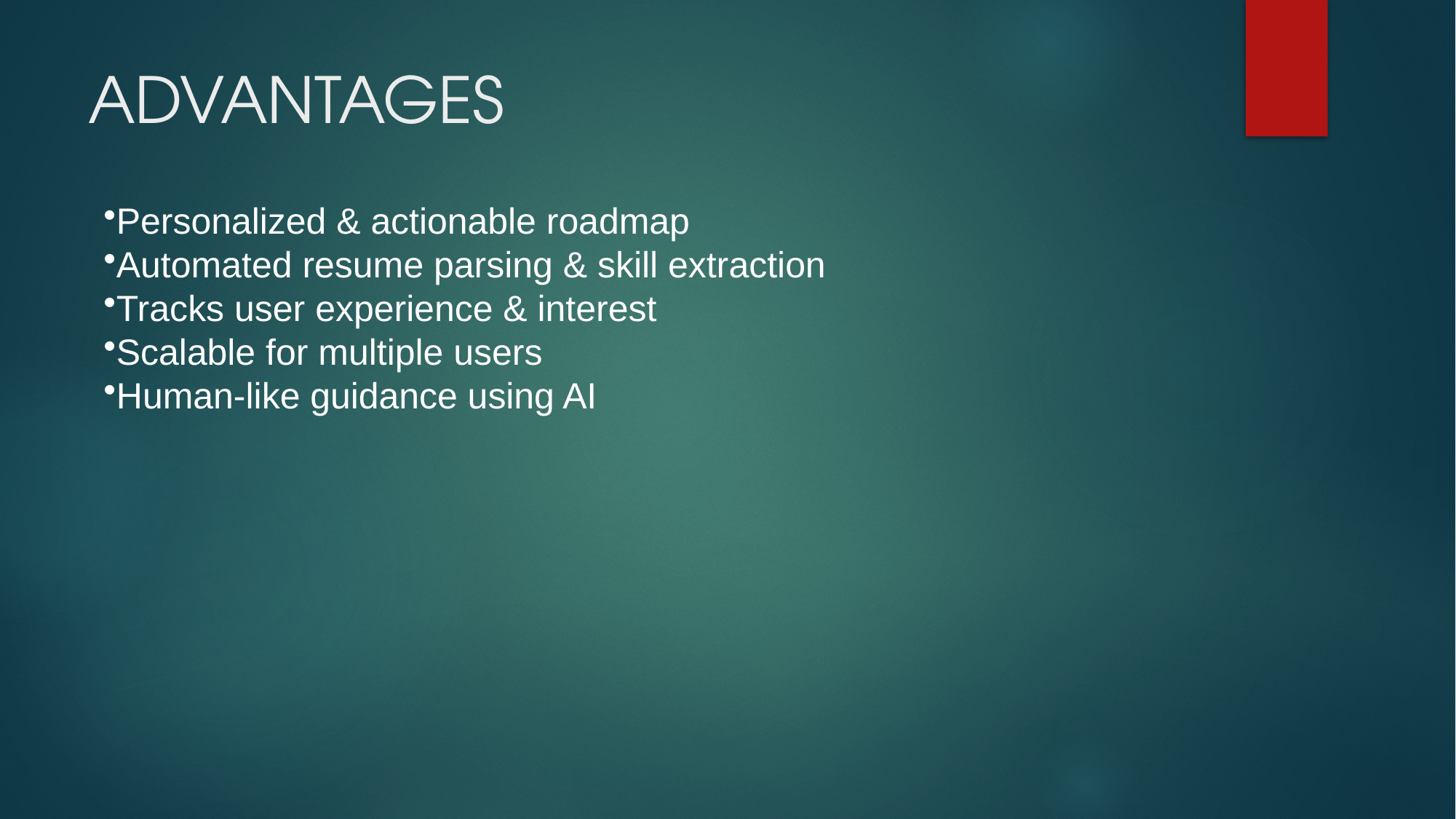

# ADVANTAGES
Personalized & actionable roadmap
Automated resume parsing & skill extraction
Tracks user experience & interest
Scalable for multiple users
Human-like guidance using AI